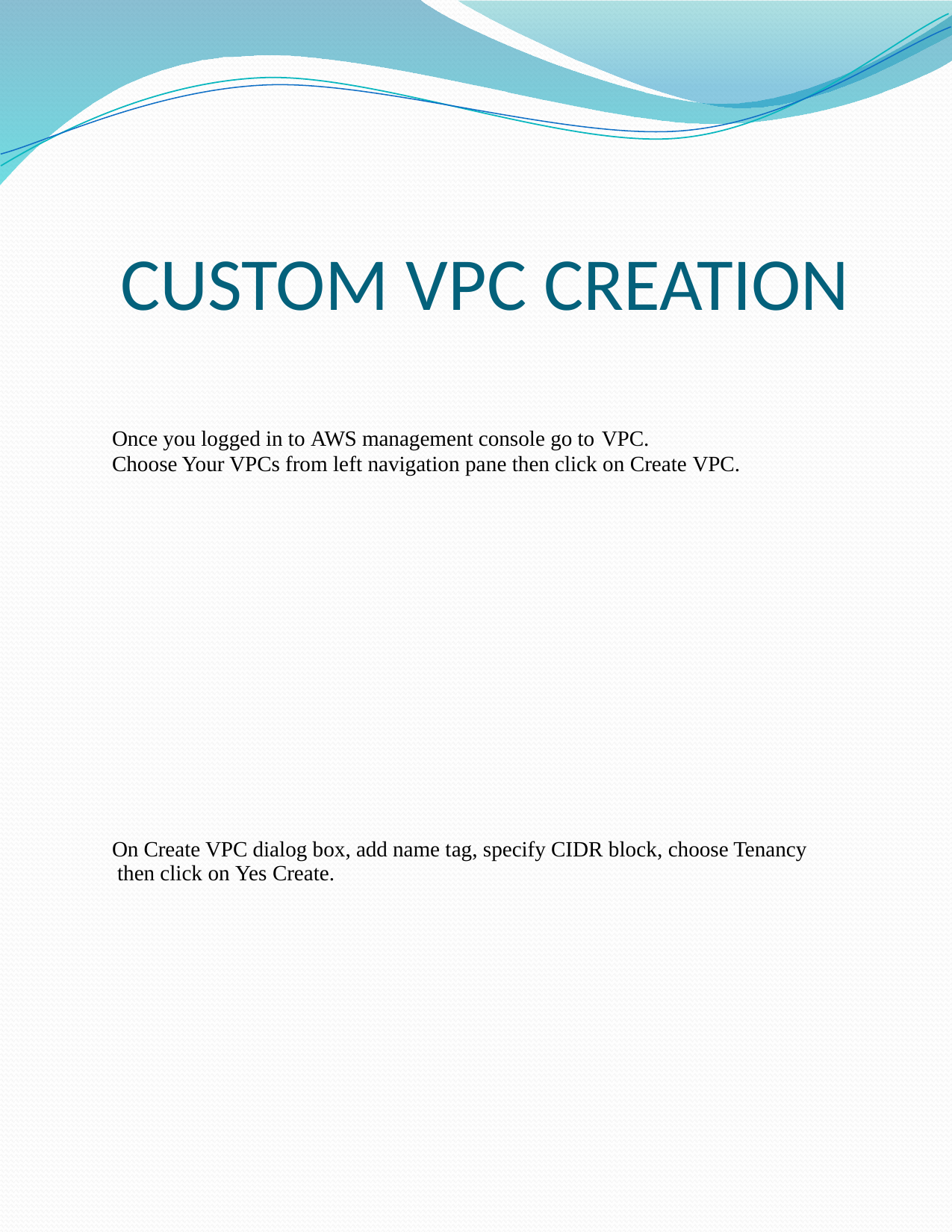

# CUSTOM VPC CREATION
Once you logged in to AWS management console go to VPC.
Choose Your VPCs from left navigation pane then click on Create VPC.
On Create VPC dialog box, add name tag, specify CIDR block, choose Tenancy  then click on Yes Create.